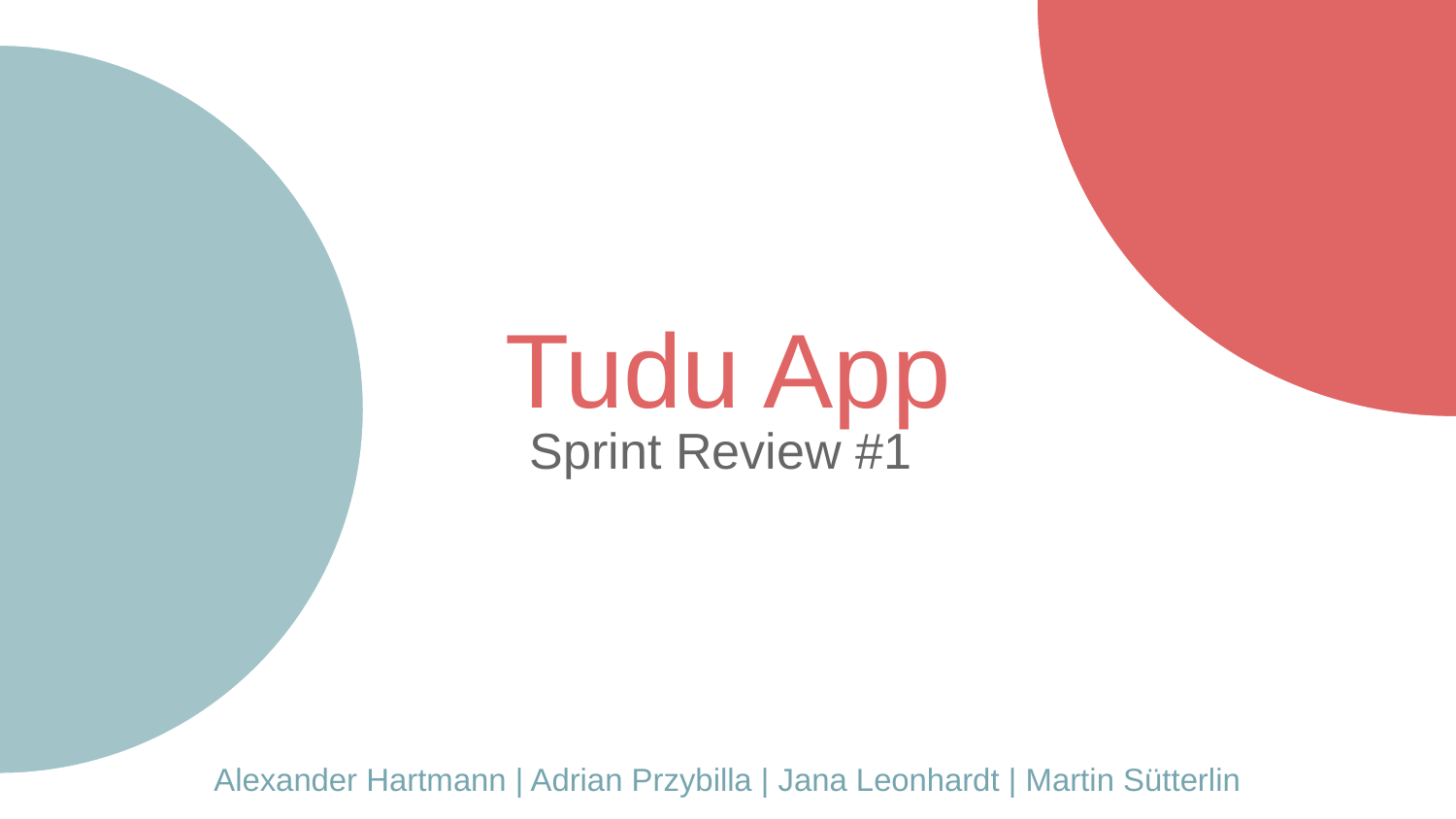

# Tudu App
Sprint Review #1
Alexander Hartmann | Adrian Przybilla | Jana Leonhardt | Martin Sütterlin